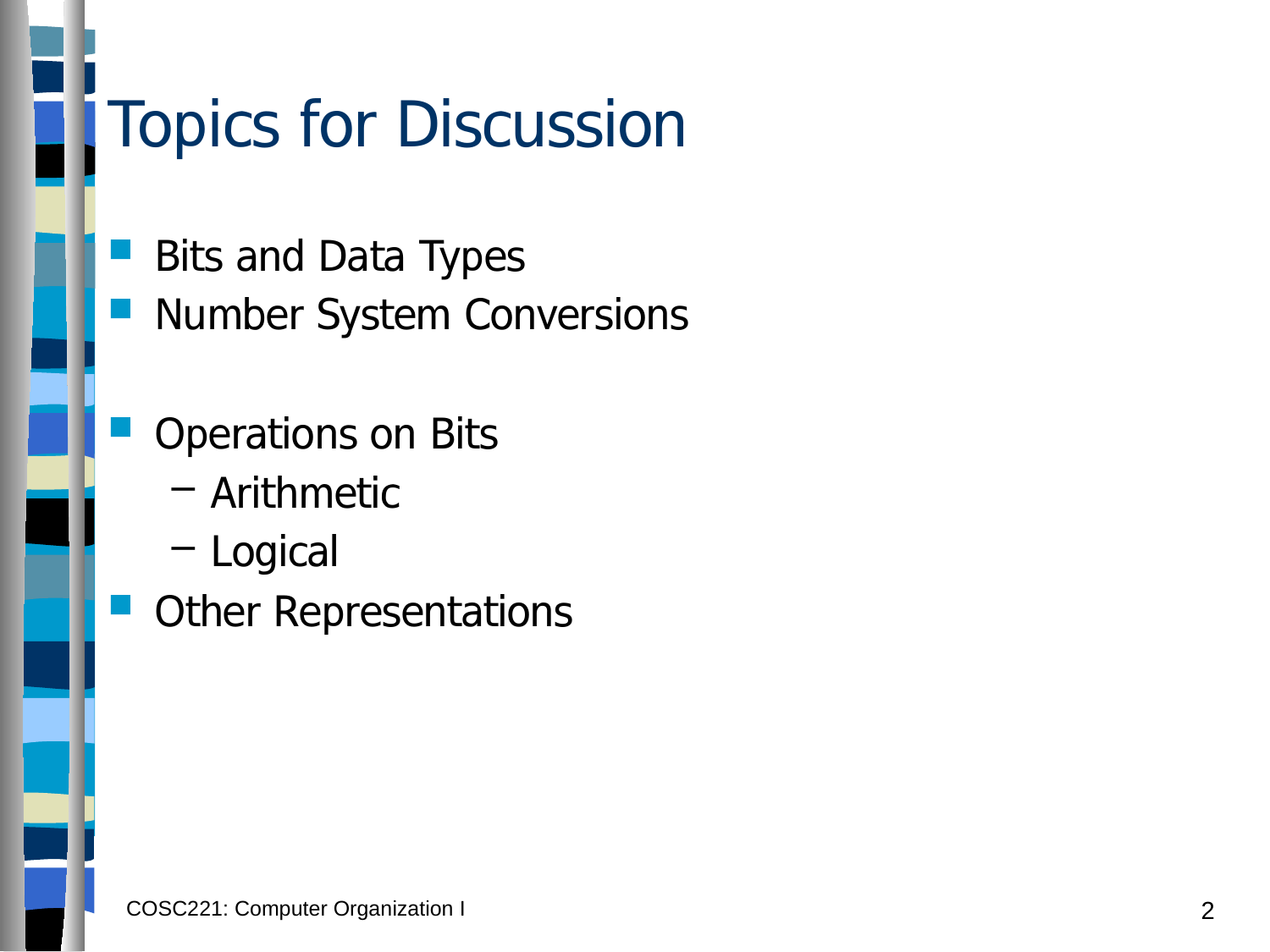

# Topics for Discussion
Bits and Data Types
Number System Conversions

Operations on Bits
Arithmetic
Logical
Other Representations
COSC221: Computer Organization I
2